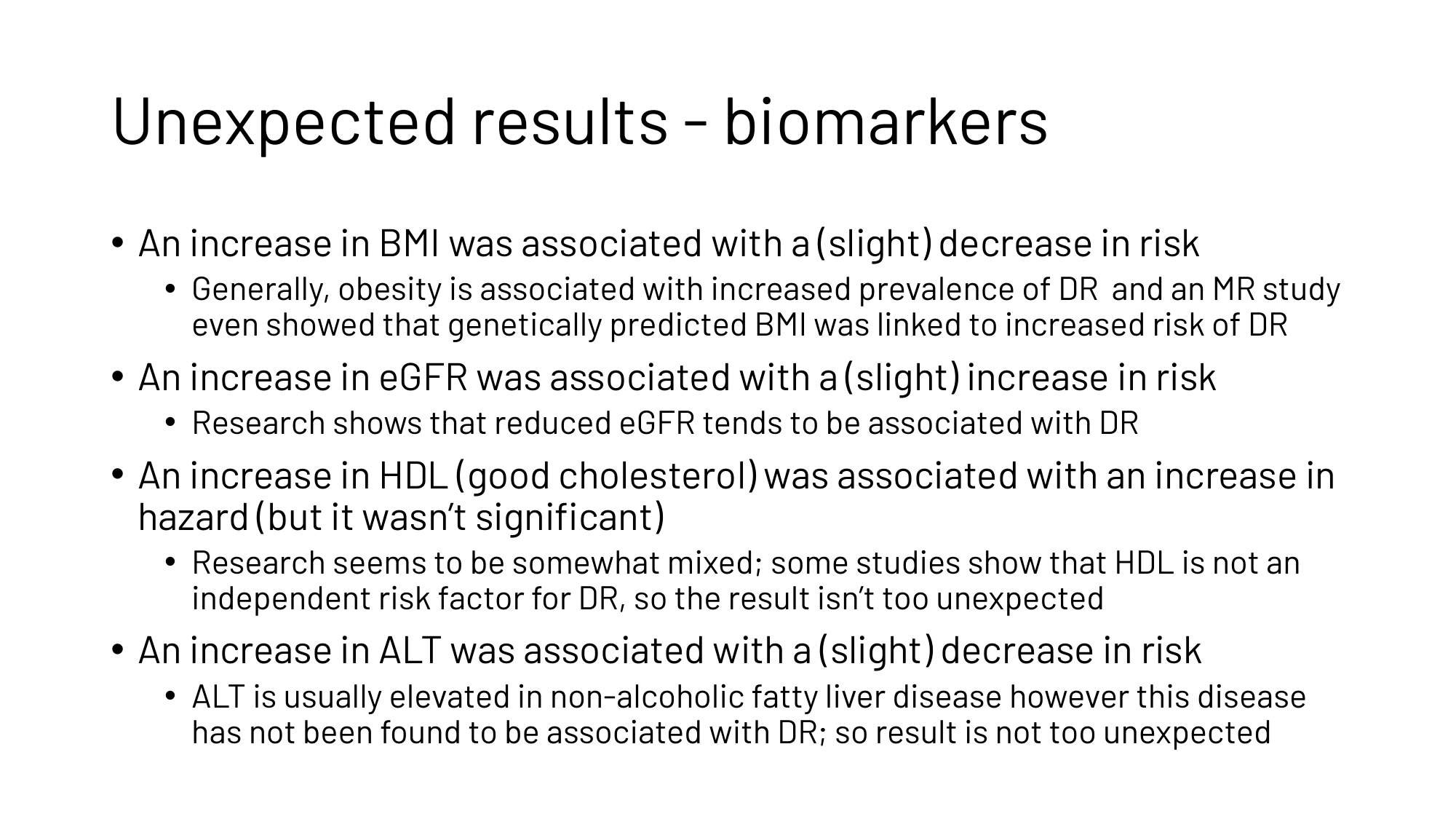

# Unexpected results - biomarkers
An increase in BMI was associated with a (slight) decrease in risk
Generally, obesity is associated with increased prevalence of DR  and an MR study even showed that genetically predicted BMI was linked to increased risk of DR
An increase in eGFR was associated with a (slight) increase in risk
Research shows that reduced eGFR tends to be associated with DR
An increase in HDL (good cholesterol) was associated with an increase in hazard (but it wasn’t significant)
Research seems to be somewhat mixed; some studies show that HDL is not an independent risk factor for DR, so the result isn’t too unexpected
An increase in ALT was associated with a (slight) decrease in risk
ALT is usually elevated in non-alcoholic fatty liver disease however this disease has not been found to be associated with DR; so result is not too unexpected